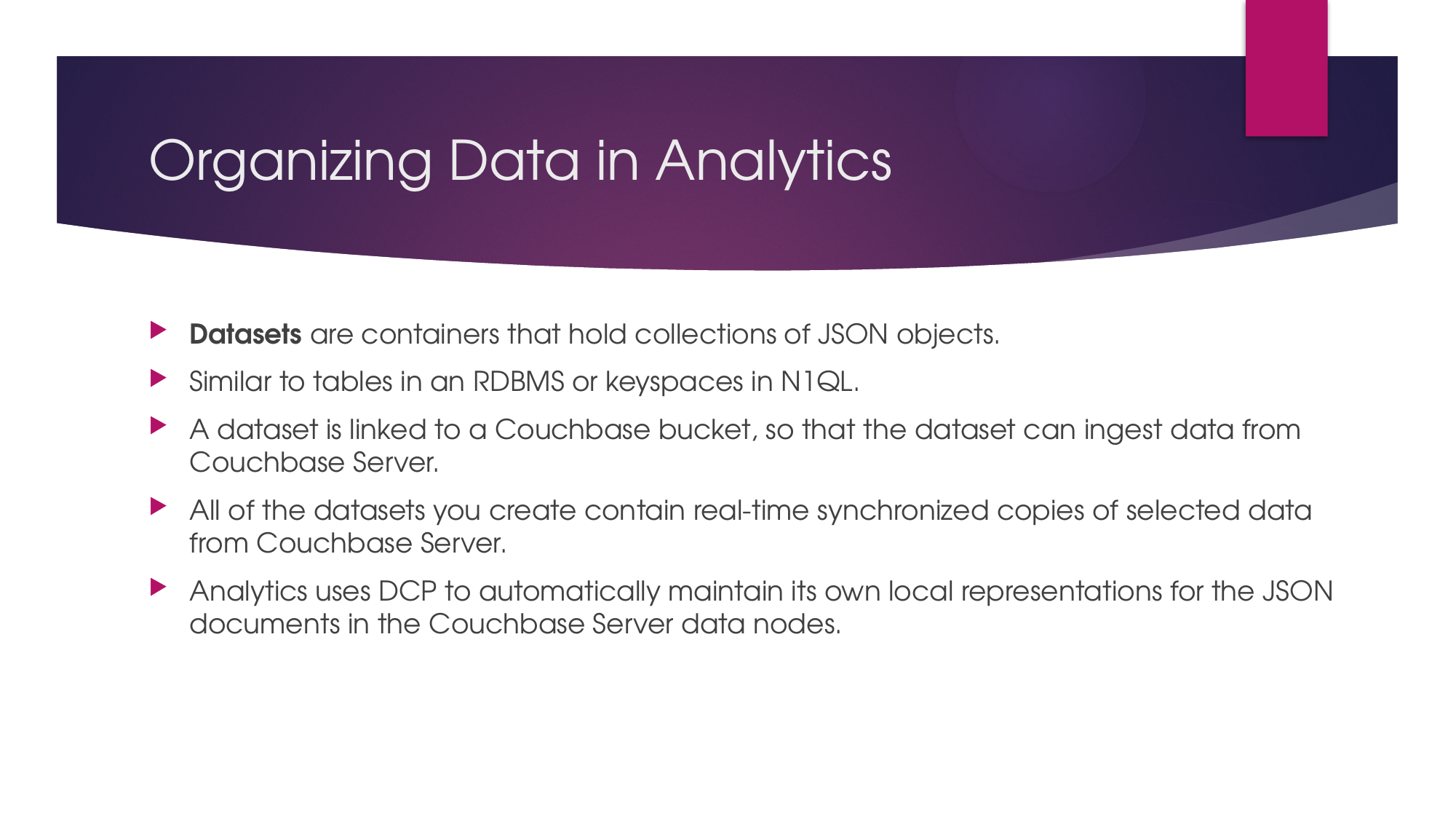

# Organizing Data in Analytics
Datasets are containers that hold collections of JSON objects.
Similar to tables in an RDBMS or keyspaces in N1QL.
A dataset is linked to a Couchbase bucket, so that the dataset can ingest data from Couchbase Server.
All of the datasets you create contain real-time synchronized copies of selected data from Couchbase Server.
Analytics uses DCP to automatically maintain its own local representations for the JSON documents in the Couchbase Server data nodes.